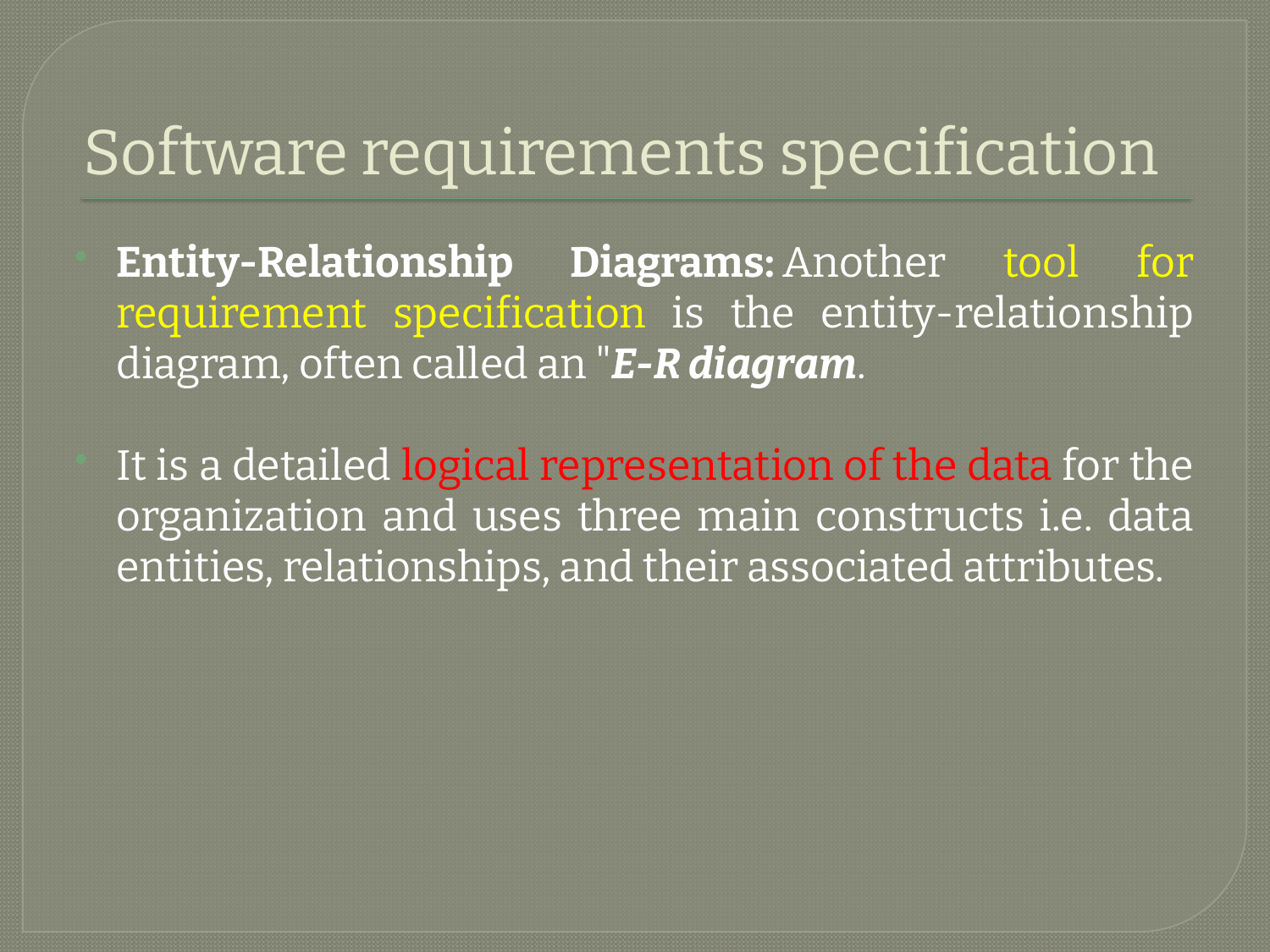

# Software requirements specification
Entity-Relationship Diagrams: Another tool for requirement specification is the entity-relationship diagram, often called an "E-R diagram.

It is a detailed logical representation of the data for the organization and uses three main constructs i.e. data entities, relationships, and their associated attributes.